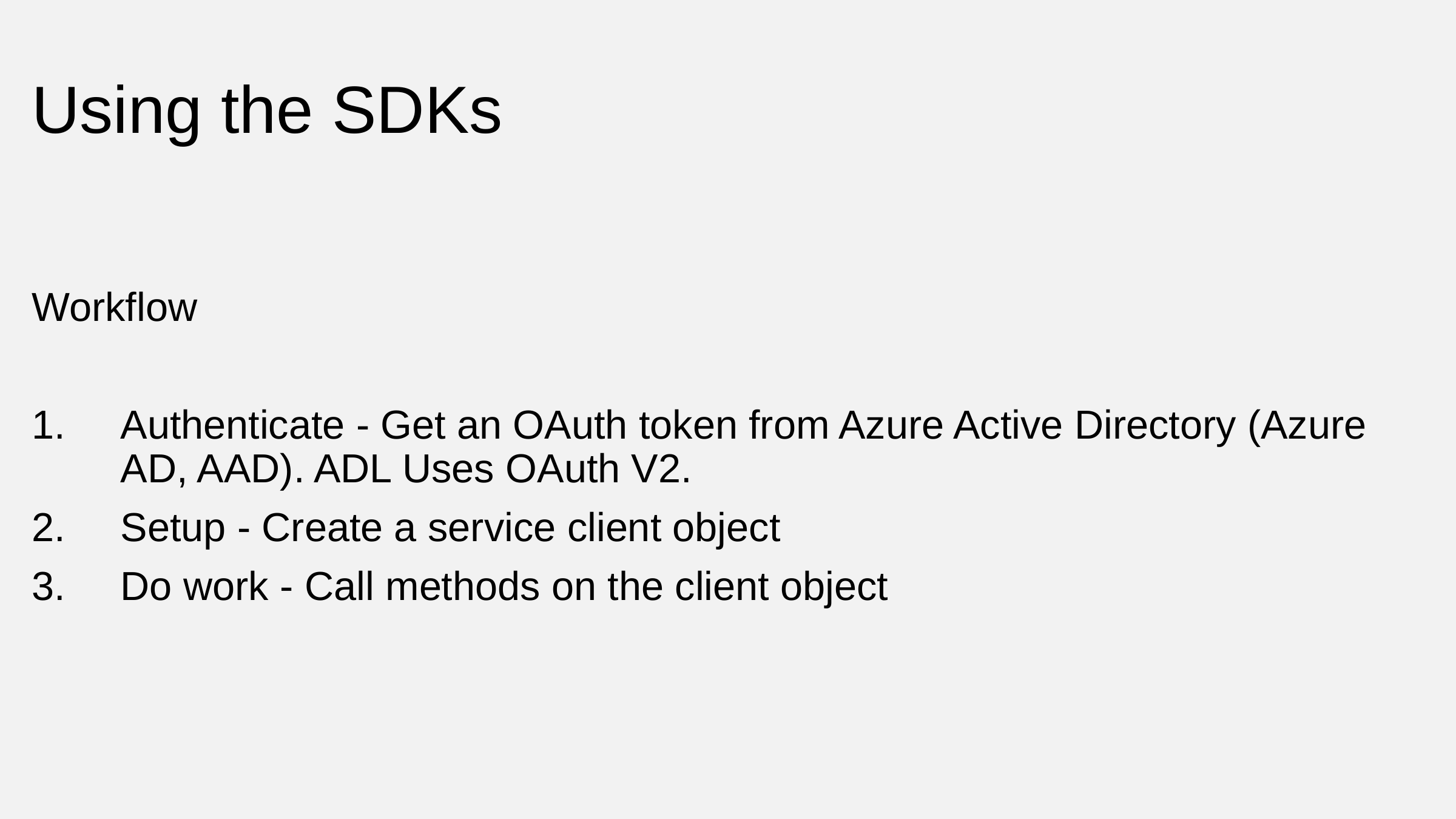

# Using the SDKs

Workflow

Authenticate - Get an OAuth token from Azure Active Directory (Azure AD, AAD). ADL Uses OAuth V2.
Setup - Create a service client object
Do work - Call methods on the client object